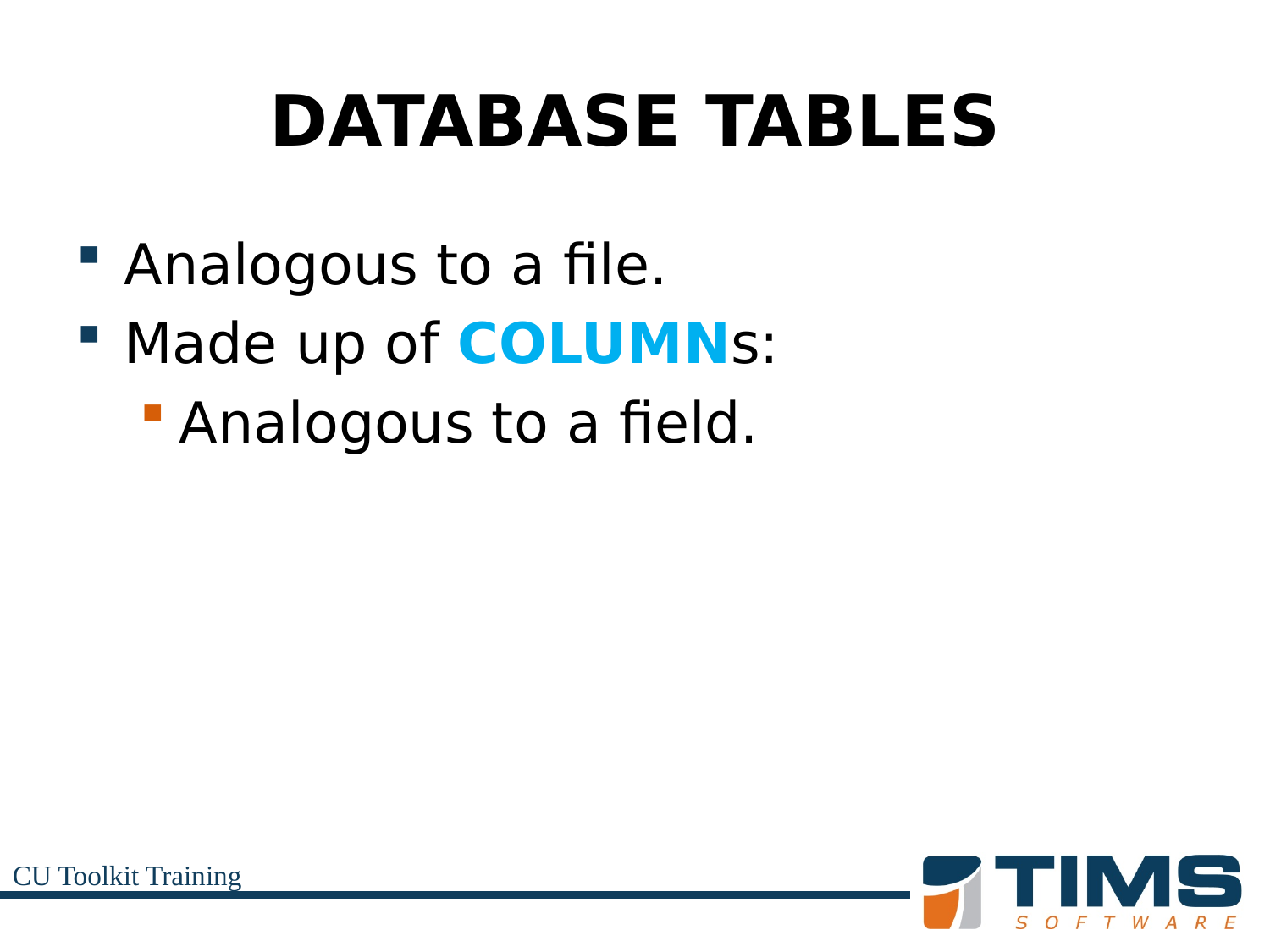

# DATABASE TABLES
Analogous to a file.
Made up of COLUMNs:
Analogous to a field.

CU Toolkit Training